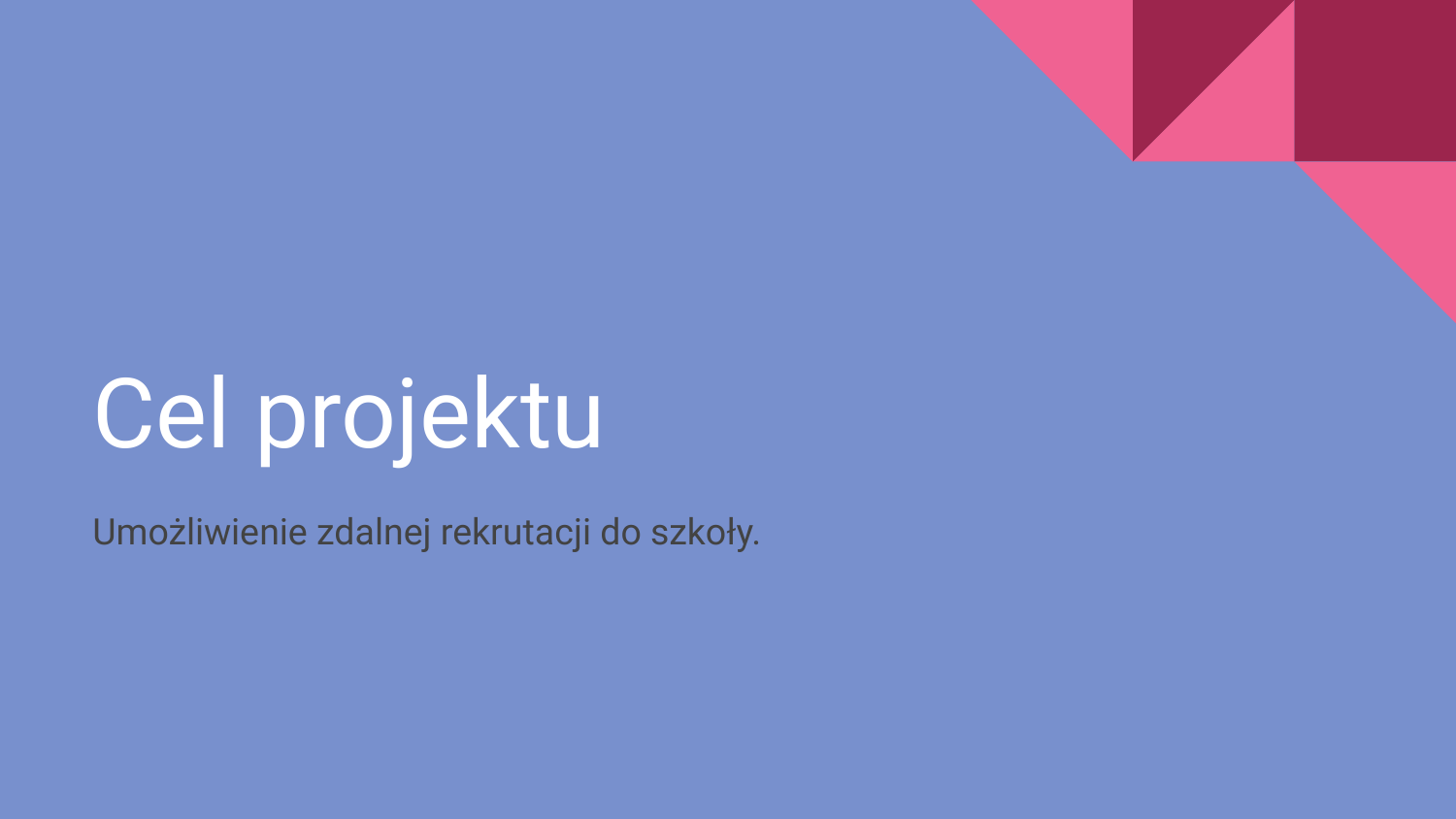

# Cel projektu
Umożliwienie zdalnej rekrutacji do szkoły.